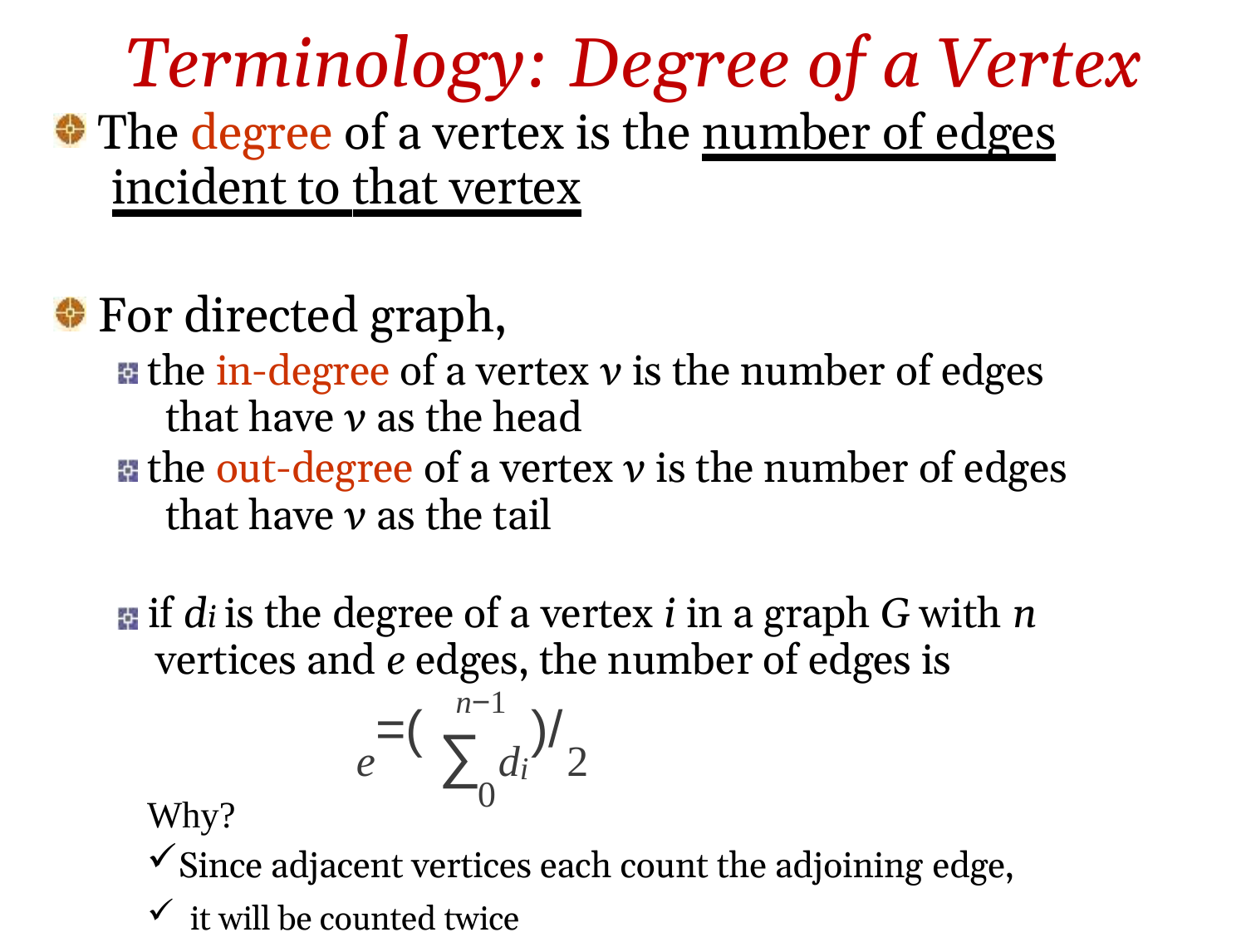

# Terminology: Degree of a Vertex
The degree of a vertex is the number of edges  incident to that vertex

For directed graph,
the in-degree of a vertex v is the number of edges  that have v as the head
the out-degree of a vertex v is the number of edges  that have v as the tail

if di is the degree of a vertex i in a graph G with n
vertices and e edges, the number of edges is
n−1

=(	)/
e	∑ di	2
0
Why?
Since adjacent vertices each count the adjoining edge,
it will be counted twice